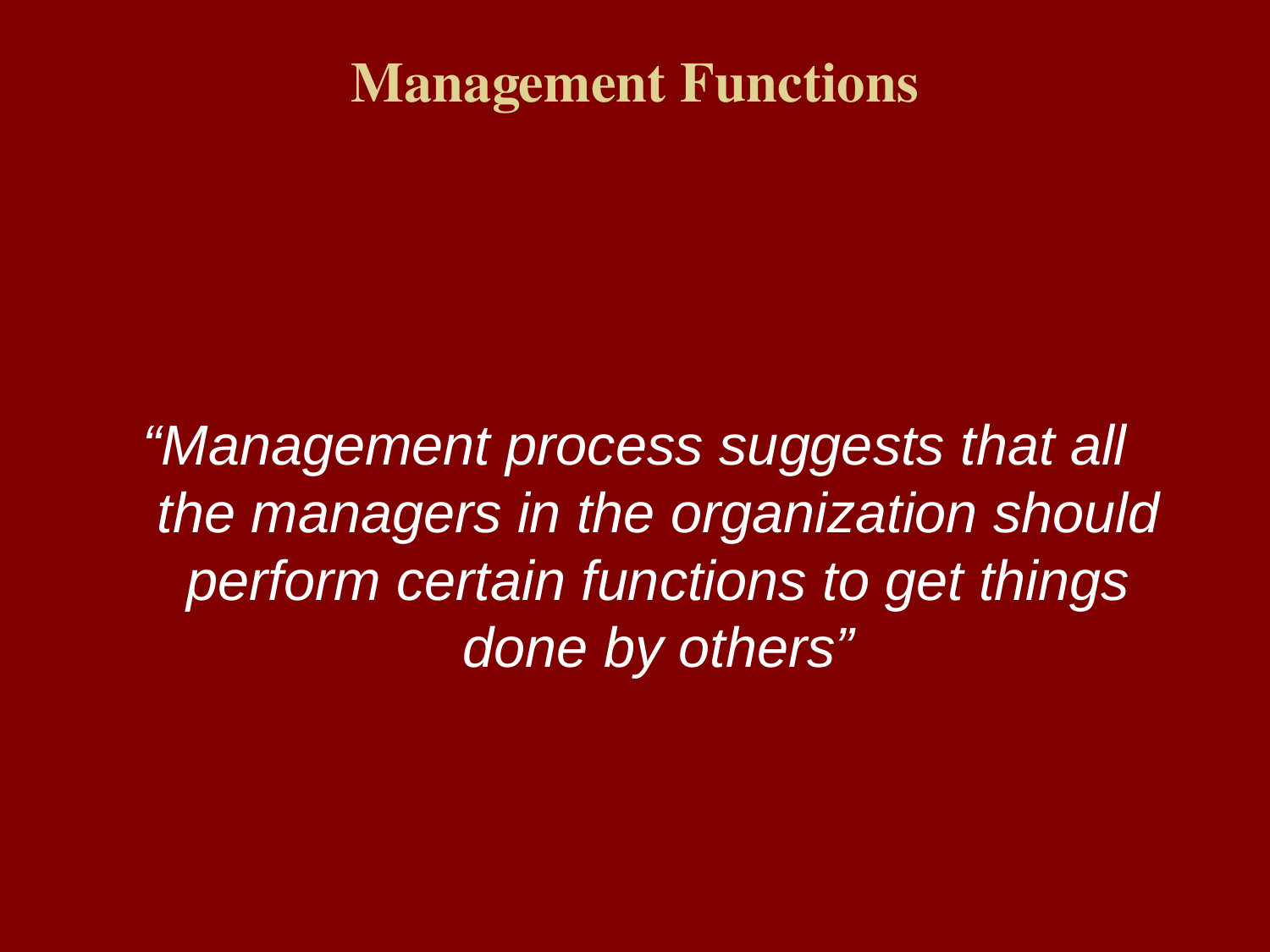

# Management Functions
“Management process suggests that all the managers in the organization should perform certain functions to get things done by others”